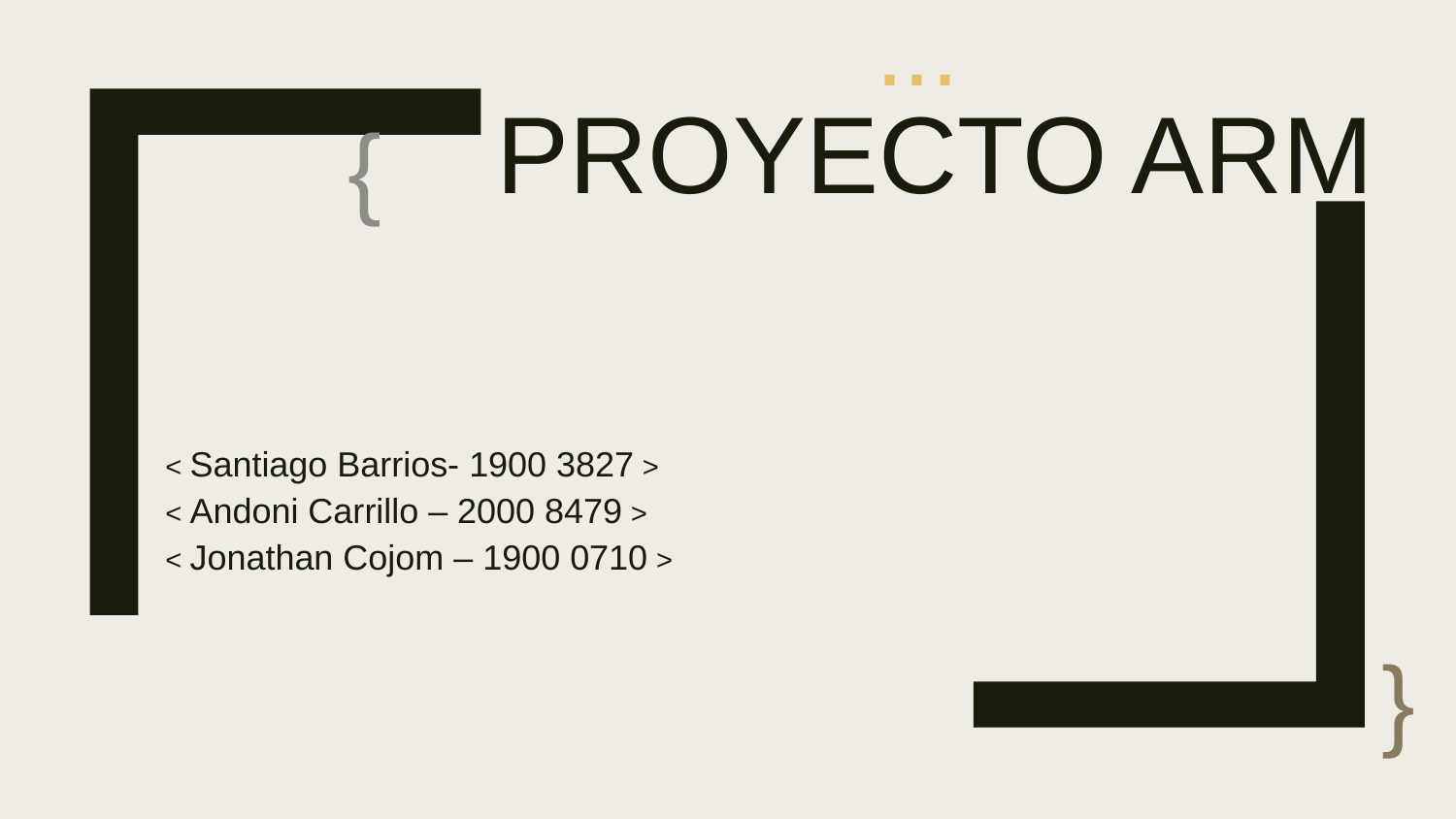

...
{
# Proyecto ARM
< Santiago Barrios- 1900 3827 >
< Andoni Carrillo – 2000 8479 >
< Jonathan Cojom – 1900 0710 >
}